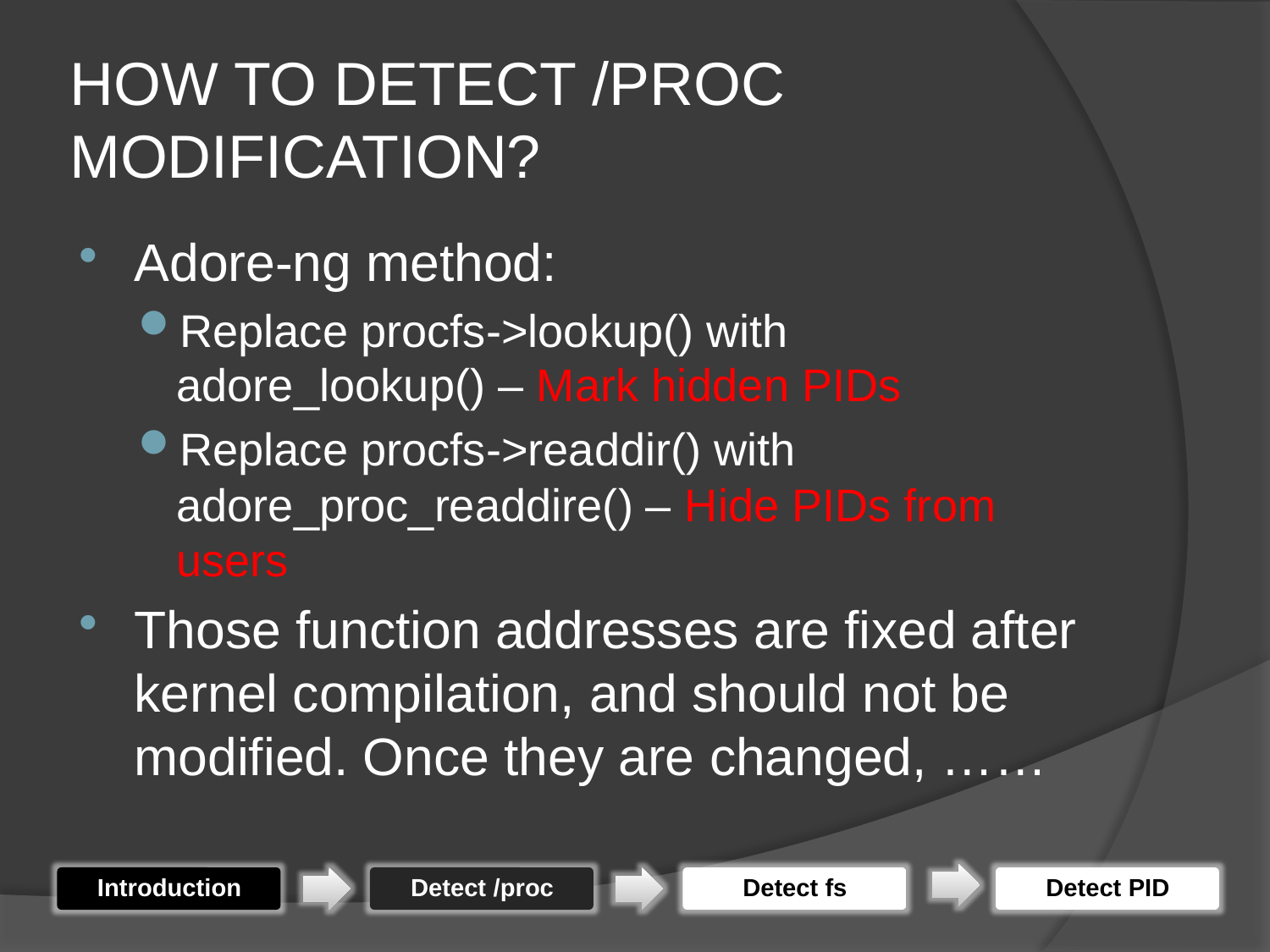

# HOW TO DETECT /PROC MODIFICATION?
Adore-ng method:
Replace procfs->lookup() with adore_lookup() – Mark hidden PIDs
Replace procfs->readdir() with adore_proc_readdire() – Hide PIDs from users
Those function addresses are fixed after kernel compilation, and should not be modified. Once they are changed, ……
Introduction

Detect /proc

Detect fs

Detect PID